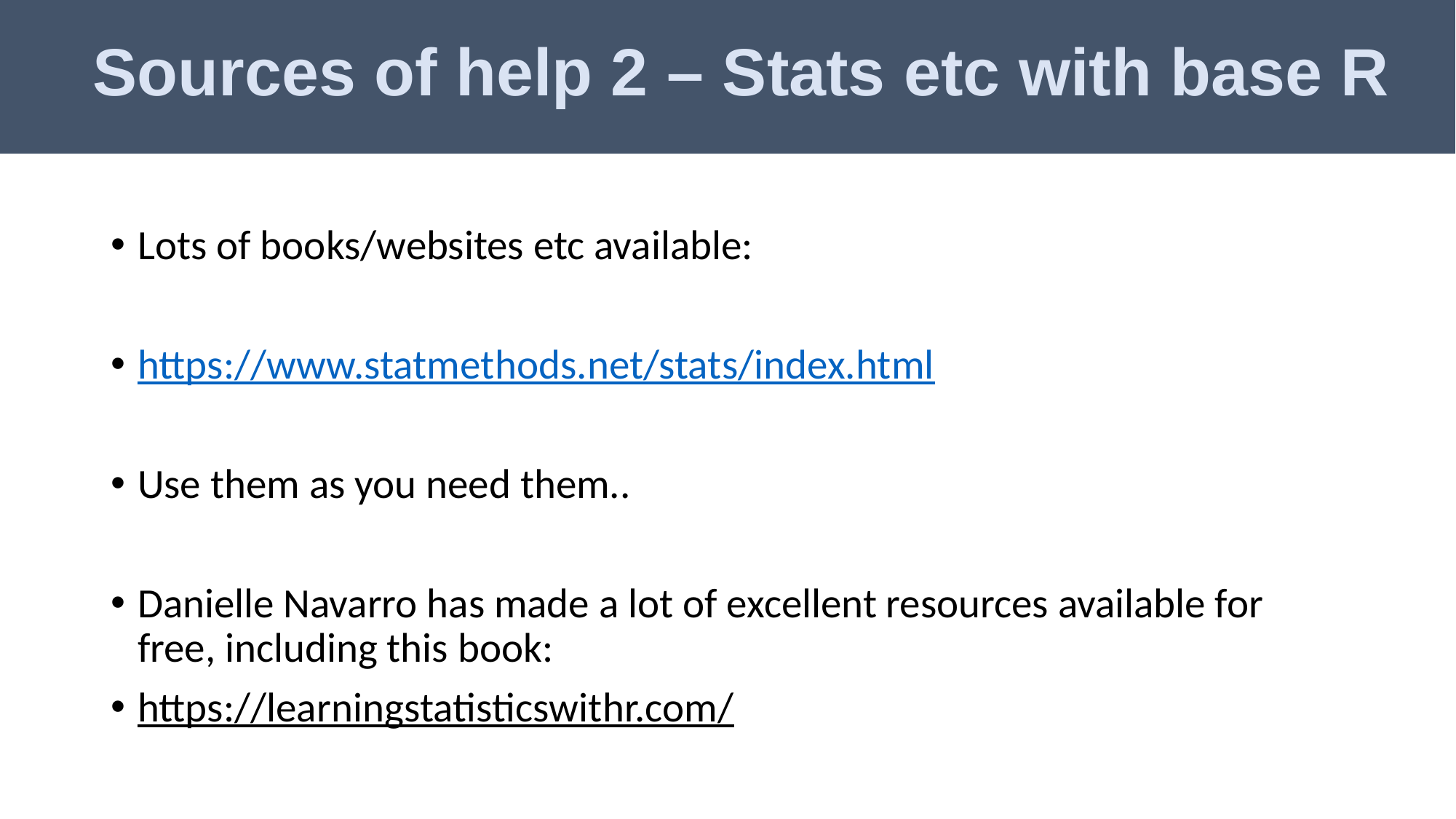

# Sources of help 2 – Stats etc with base R
Lots of books/websites etc available:

https://www.statmethods.net/stats/index.html

Use them as you need them..

Danielle Navarro has made a lot of excellent resources available for free, including this book:
https://learningstatisticswithr.com/